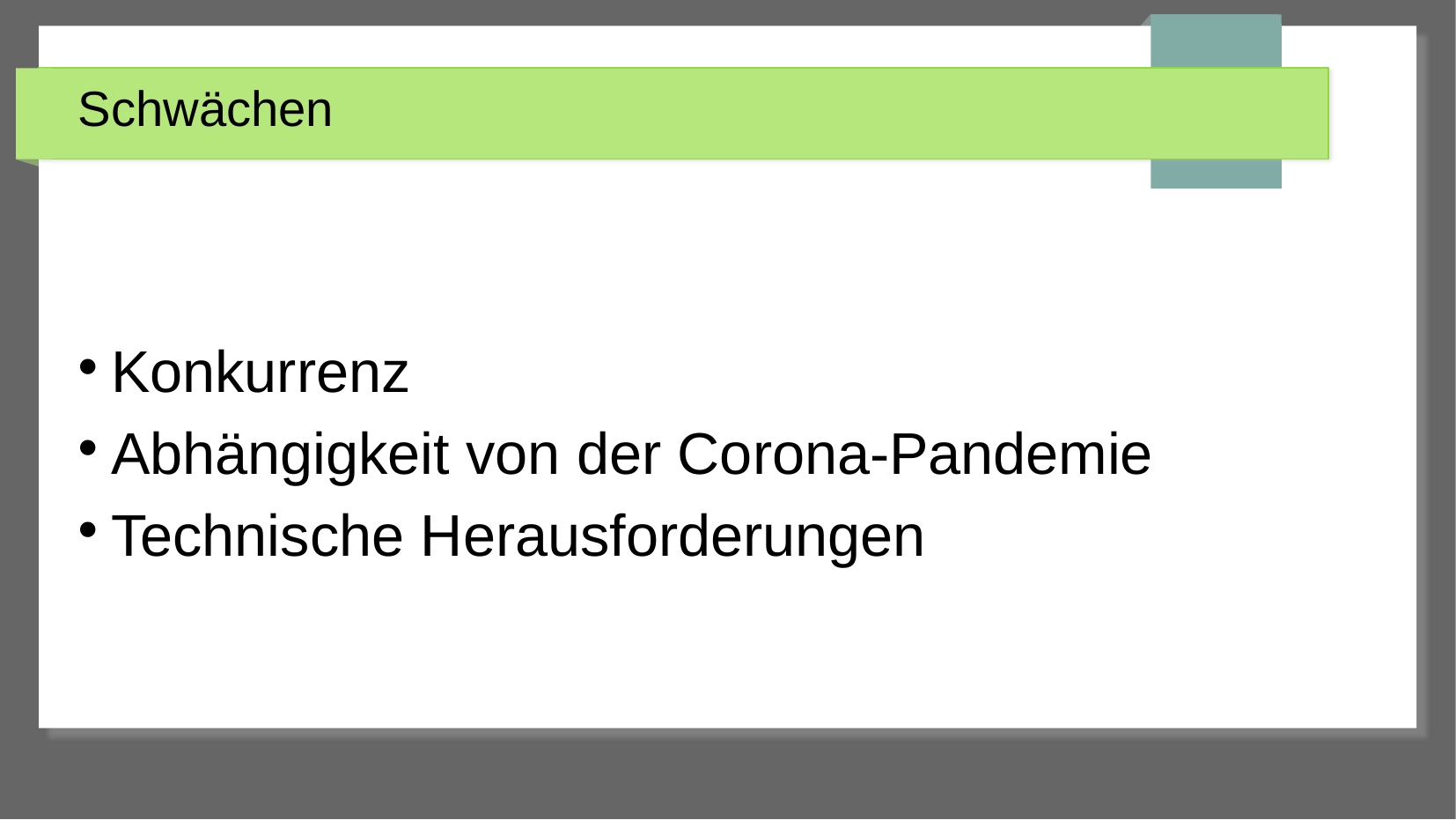

# Schwächen
Konkurrenz
Abhängigkeit von der Corona-Pandemie
Technische Herausforderungen